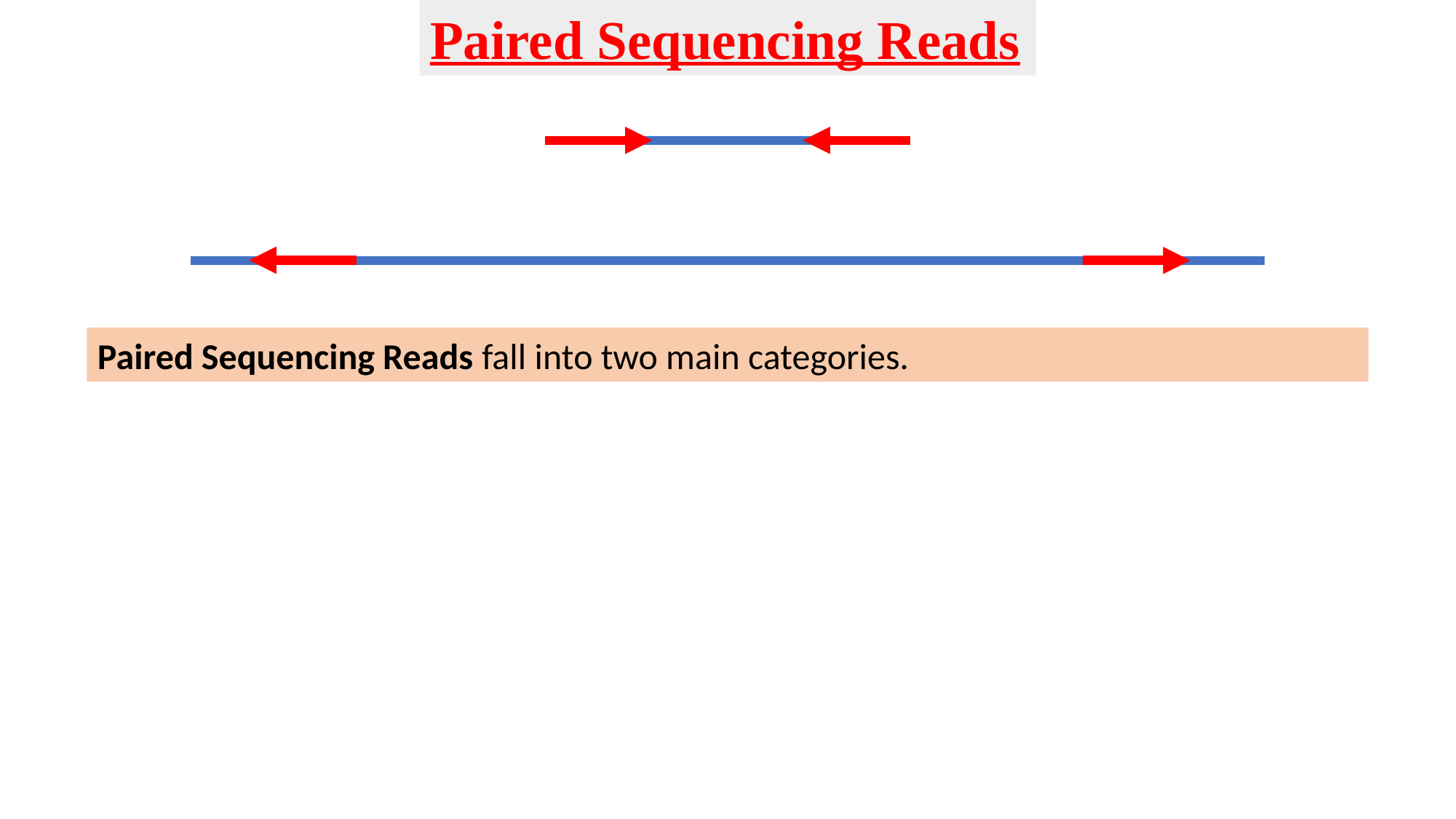

Paired Sequencing Reads
Paired Sequencing Reads fall into two main categories.